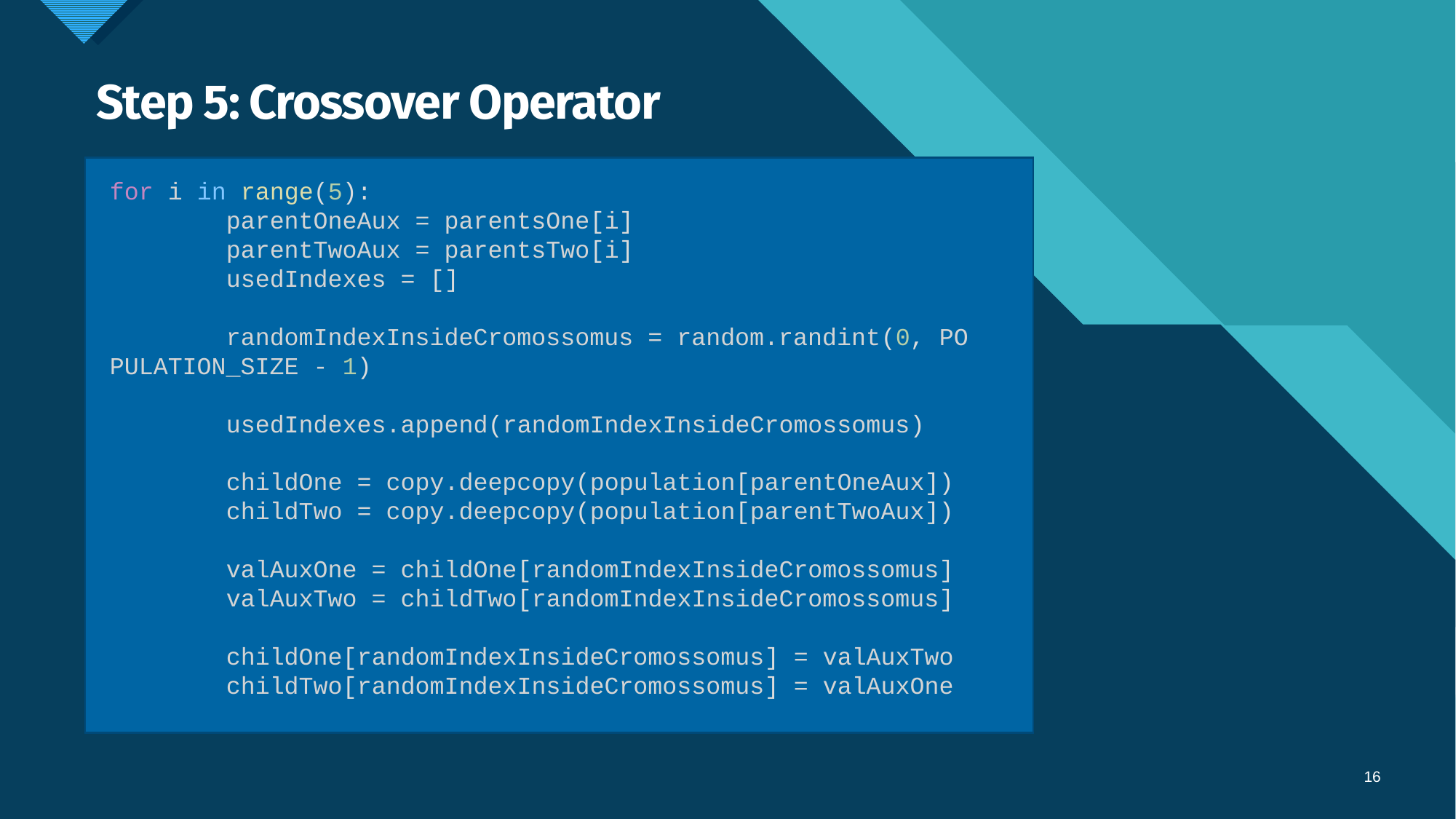

# Step 5: Crossover Operator

for i in range(5):
        parentOneAux = parentsOne[i]
        parentTwoAux = parentsTwo[i]
        usedIndexes = []
        randomIndexInsideCromossomus = random.randint(0, POPULATION_SIZE - 1)
        usedIndexes.append(randomIndexInsideCromossomus)
        childOne = copy.deepcopy(population[parentOneAux])
        childTwo = copy.deepcopy(population[parentTwoAux])
        valAuxOne = childOne[randomIndexInsideCromossomus]
        valAuxTwo = childTwo[randomIndexInsideCromossomus]
        childOne[randomIndexInsideCromossomus] = valAuxTwo
        childTwo[randomIndexInsideCromossomus] = valAuxOne
16